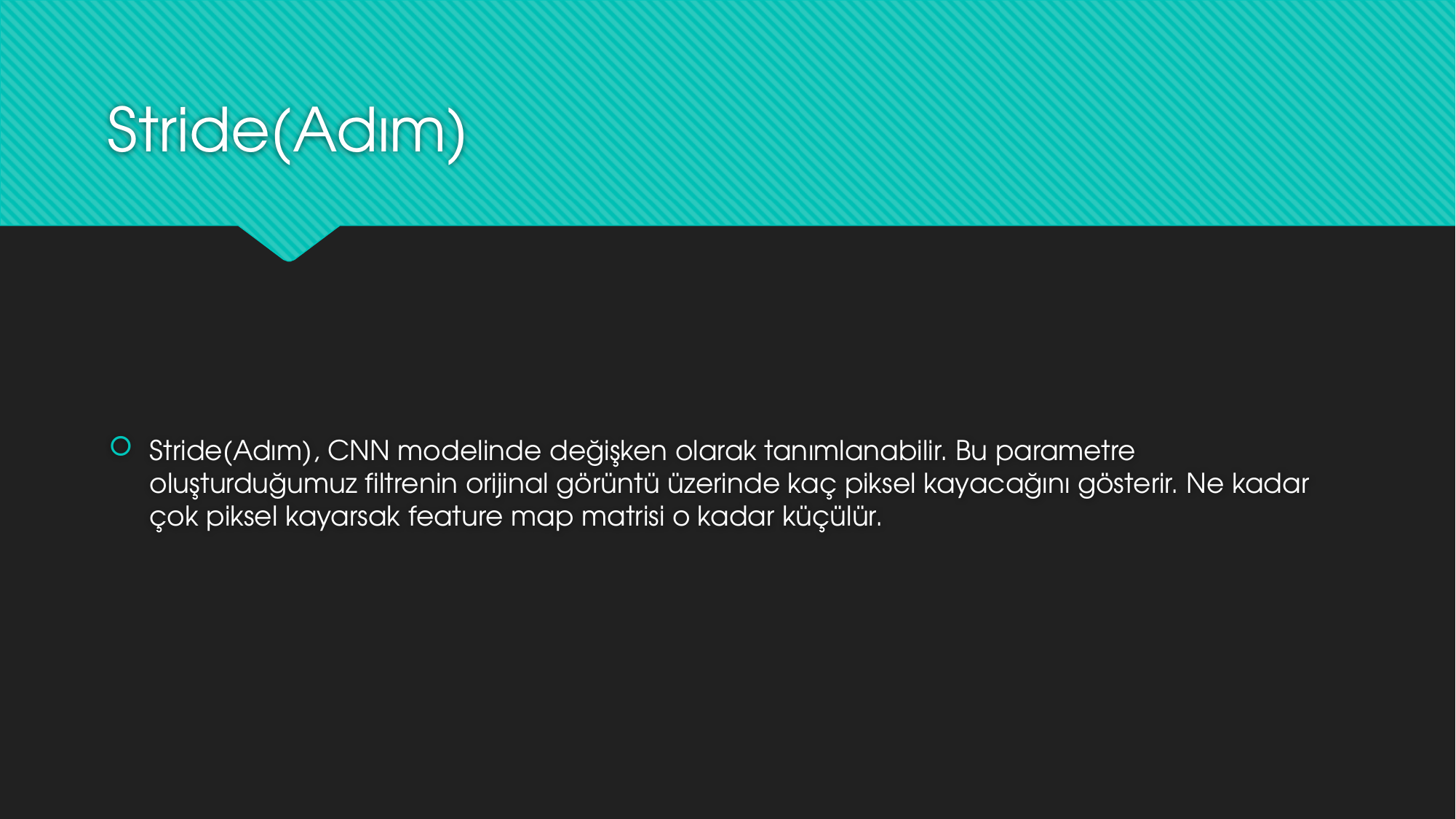

# Stride(Adım)
Stride(Adım), CNN modelinde değişken olarak tanımlanabilir. Bu parametre oluşturduğumuz filtrenin orijinal görüntü üzerinde kaç piksel kayacağını gösterir. Ne kadar çok piksel kayarsak feature map matrisi o kadar küçülür.